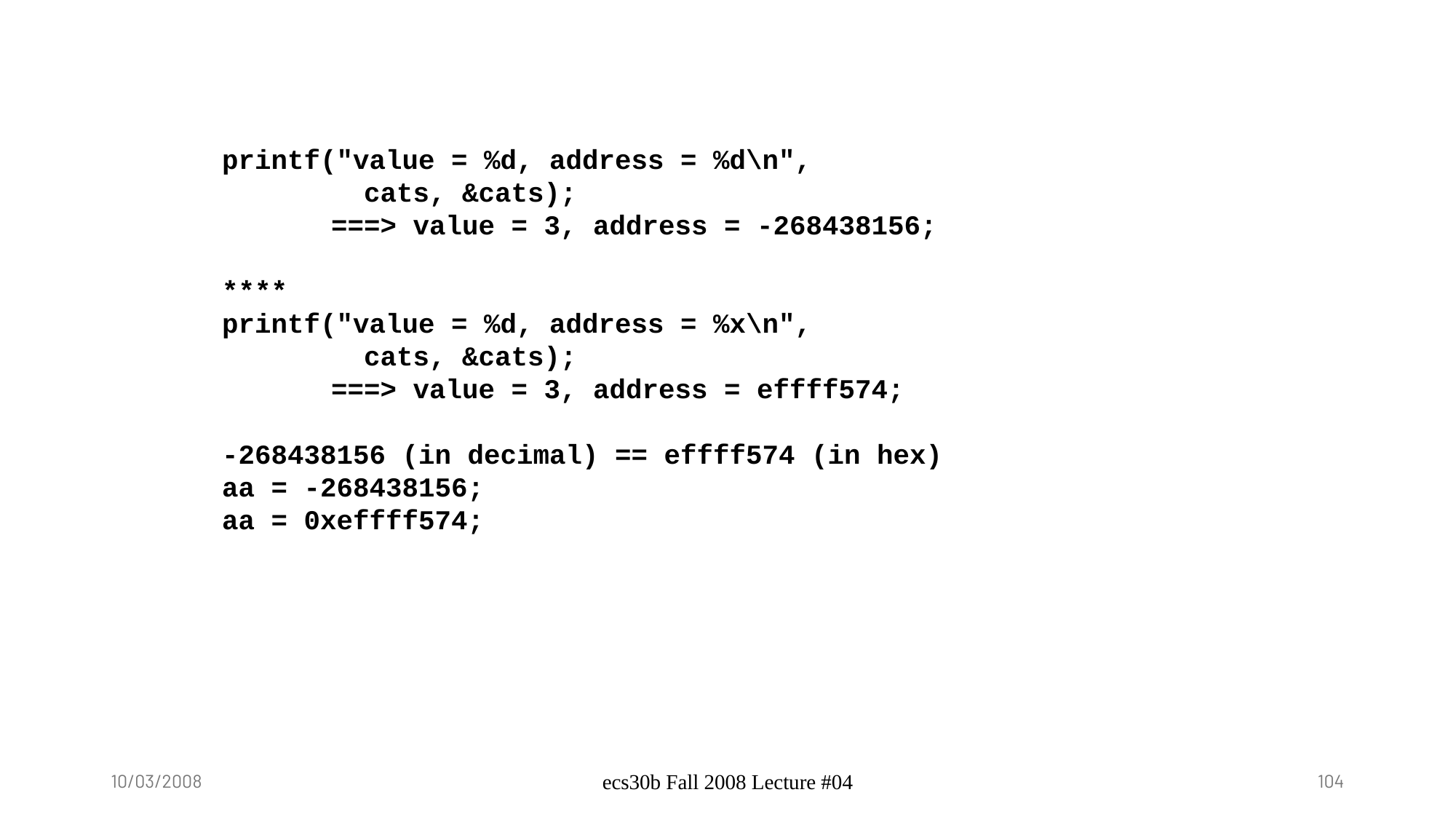

printf("value = %d, address = %d\n",
	  cats, &cats);
	===> value = 3, address = -268438156;

****
printf("value = %d, address = %x\n",
 	  cats, &cats);
	===> value = 3, address = effff574;

-268438156 (in decimal) == effff574 (in hex)
aa = -268438156;
aa = 0xeffff574;
10/03/2008
ecs30b Fall 2008 Lecture #04
104